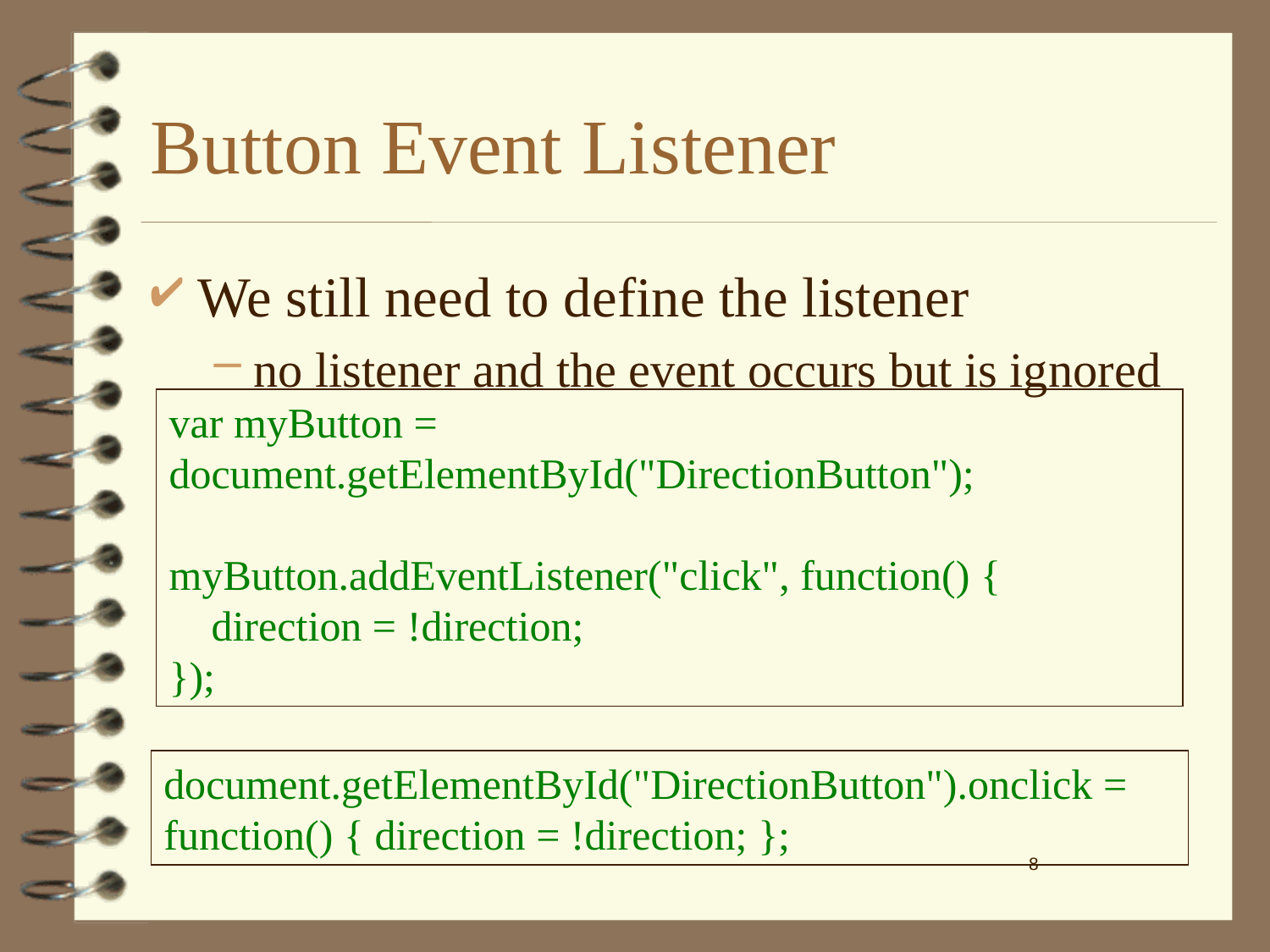

# Button Event Listener
We still need to define the listener
no listener and the event occurs but is ignored

var myButton = document.getElementById("DirectionButton");

myButton.addEventListener("click", function() {
    direction = !direction;
});
document.getElementById("DirectionButton").onclick =
function() { direction = !direction; };
8